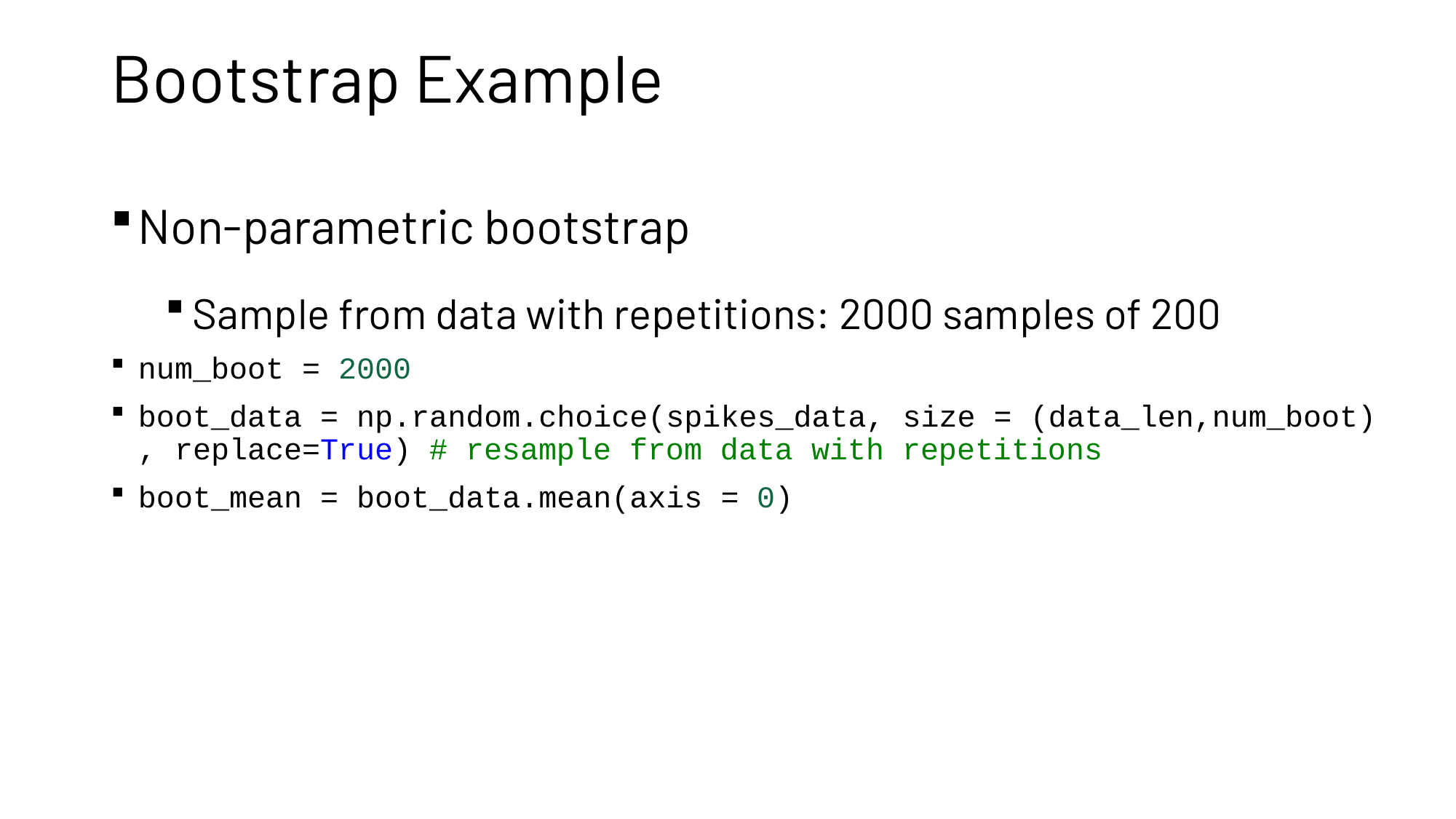

# Bootstrap Example
Non-parametric bootstrap
Sample from data with repetitions: 2000 samples of 200
num_boot = 2000
boot_data = np.random.choice(spikes_data, size = (data_len,num_boot) , replace=True) # resample from data with repetitions
boot_mean = boot_data.mean(axis = 0)